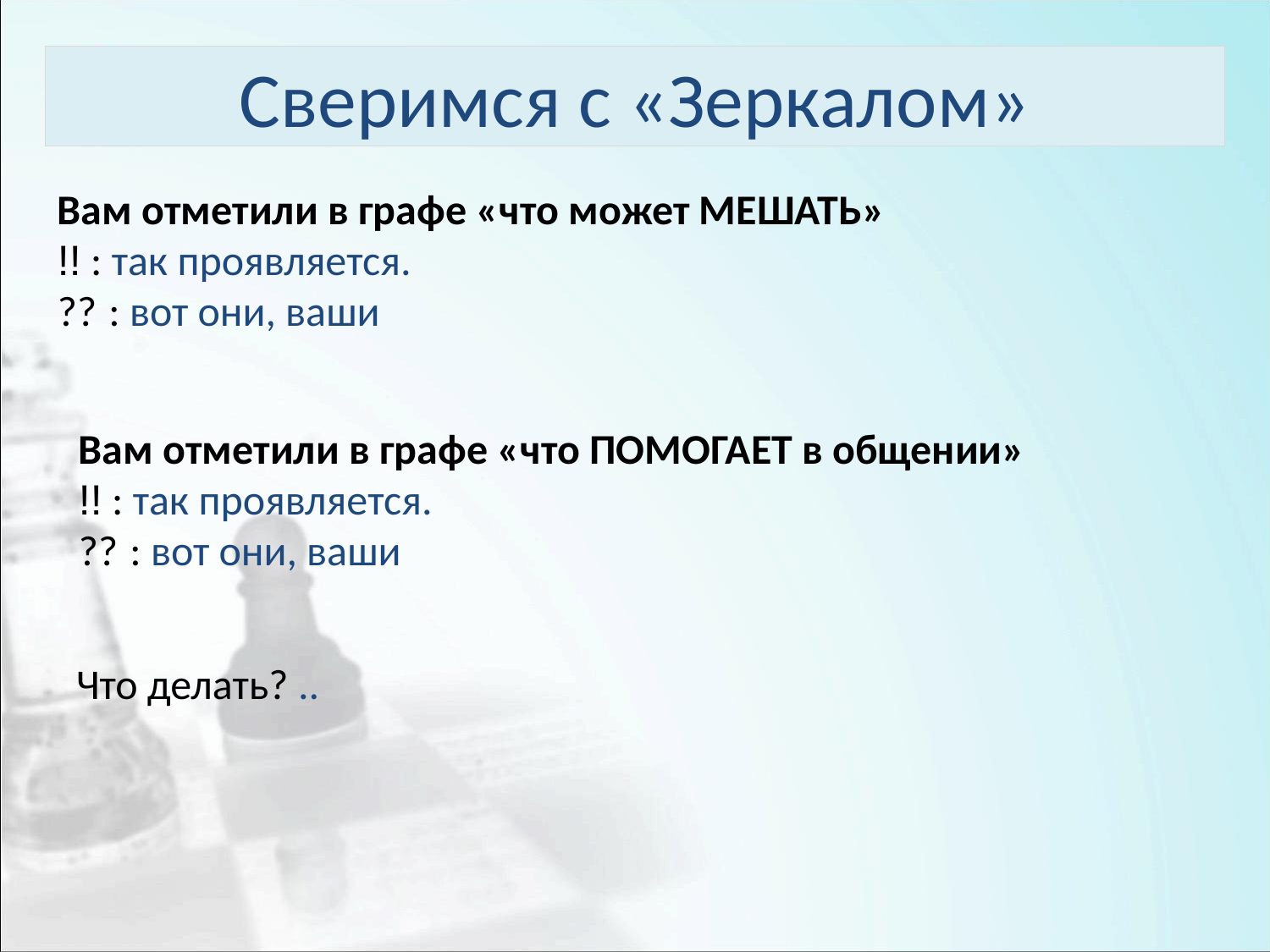

# Сверимся с «Зеркалом»
Вам отметили в графе «что может МЕШАТЬ»
!! : так проявляется.
?? : вот они, ваши
Вам отметили в графе «что ПОМОГАЕТ в общении»
!! : так проявляется.
?? : вот они, ваши
Что делать? ..